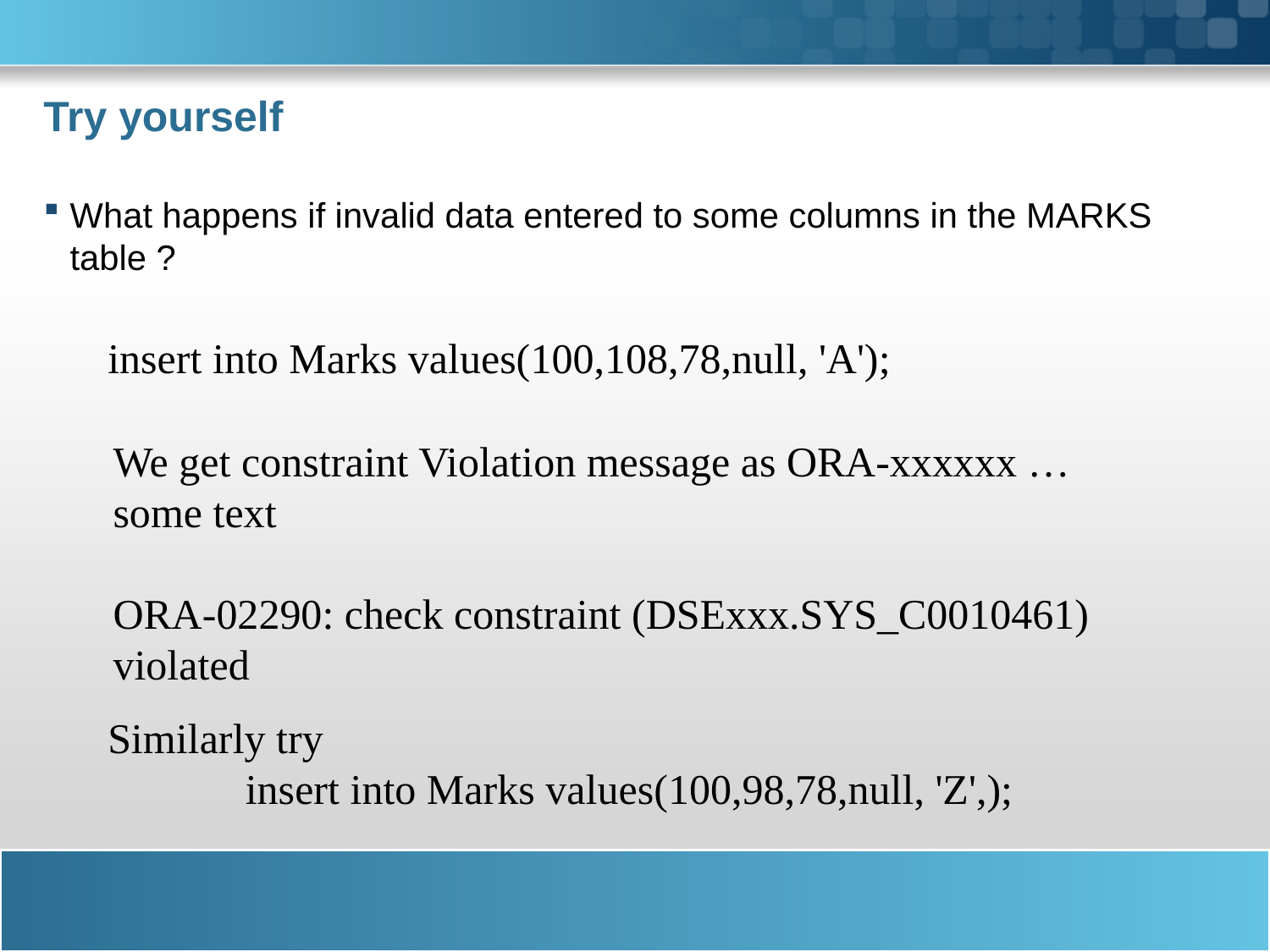

# Try yourself
What happens if invalid data entered to some columns in the MARKS table ?
 insert into Marks values(100,108,78,null, 'A');
We get constraint Violation message as ORA-xxxxxx …some text

ORA-02290: check constraint (DSExxx.SYS_C0010461) violated
 Similarly try
              insert into Marks values(100,98,78,null, 'Z',);